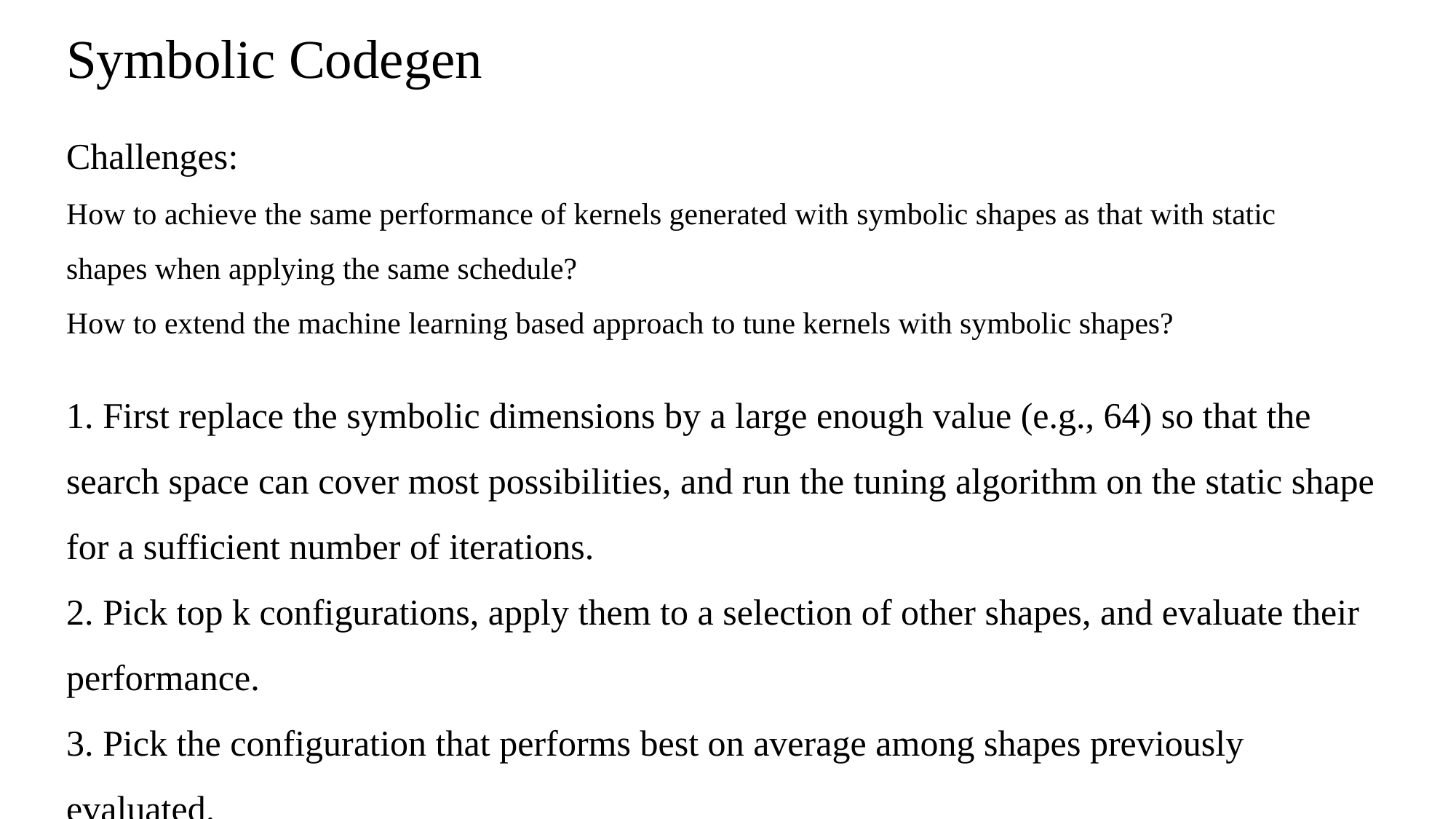

Symbolic Codegen
Challenges:
How to achieve the same performance of kernels generated with symbolic shapes as that with static shapes when applying the same schedule?
How to extend the machine learning based approach to tune kernels with symbolic shapes?
1. First replace the symbolic dimensions by a large enough value (e.g., 64) so that the search space can cover most possibilities, and run the tuning algorithm on the static shape for a sufficient number of iterations.
2. Pick top k configurations, apply them to a selection of other shapes, and evaluate their performance.
3. Pick the configuration that performs best on average among shapes previously evaluated.